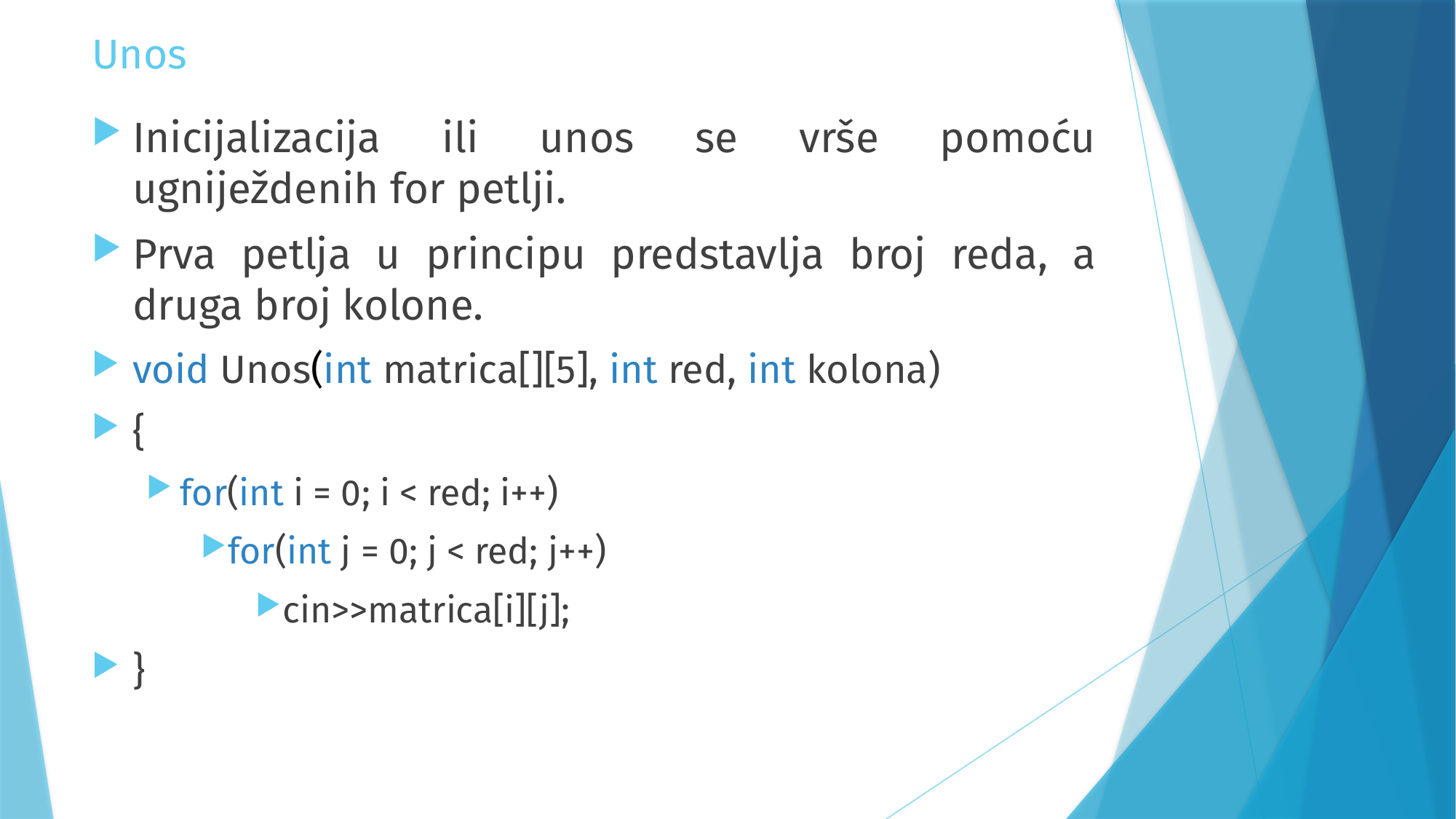

# Unos
Inicijalizacija ili unos se vrše pomoću ugniježdenih for petlji.
Prva petlja u principu predstavlja broj reda, a druga broj kolone.
void Unos(int matrica[][5], int red, int kolona)
{
for(int i = 0; i < red; i++)
for(int j = 0; j < red; j++)
cin>>matrica[i][j];
}